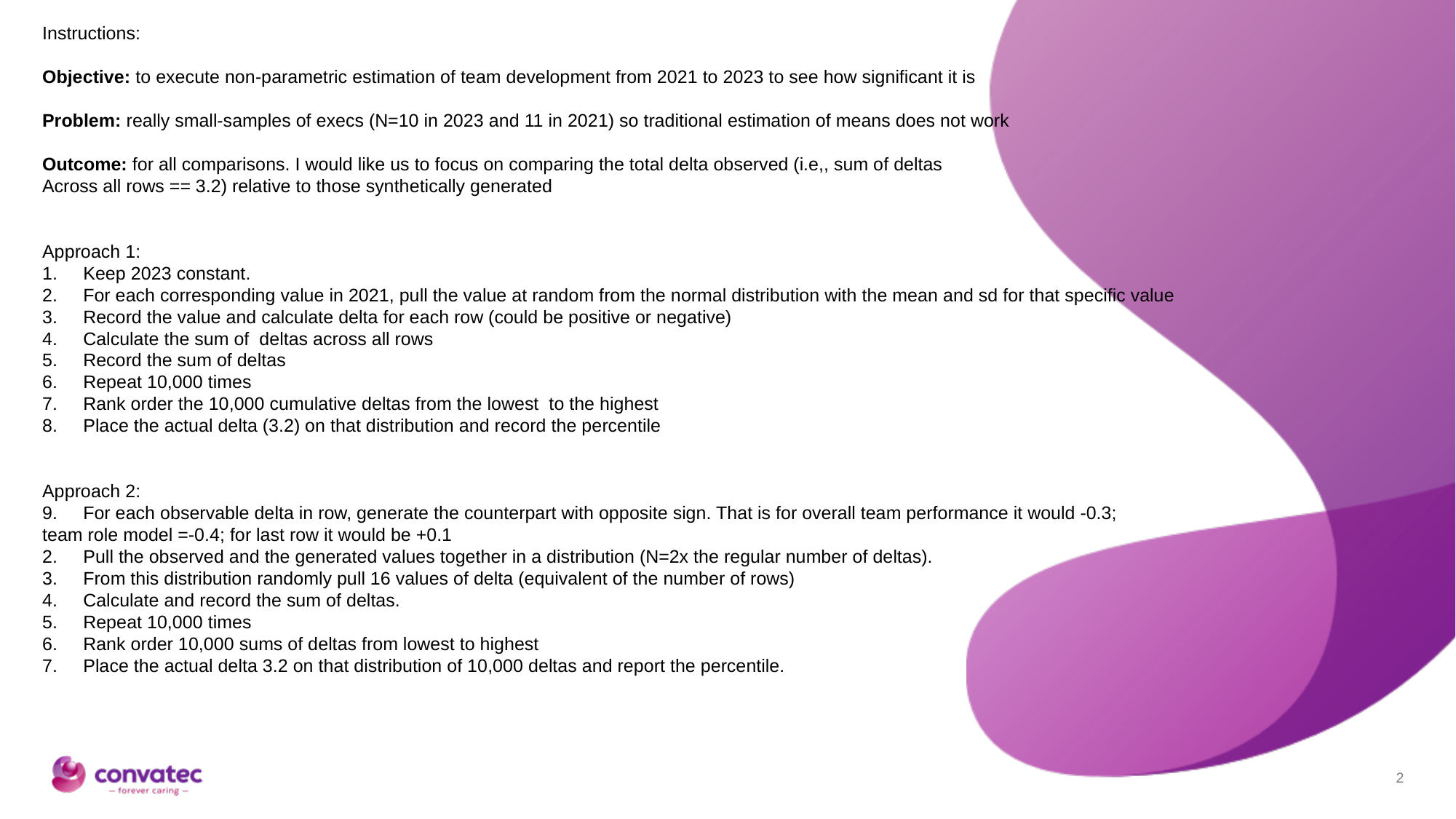

Instructions:

Objective: to execute non-parametric estimation of team development from 2021 to 2023 to see how significant it is

Problem: really small-samples of execs (N=10 in 2023 and 11 in 2021) so traditional estimation of means does not work

Outcome: for all comparisons. I would like us to focus on comparing the total delta observed (i.e,, sum of deltas
Across all rows == 3.2) relative to those synthetically generated

Approach 1:
Keep 2023 constant.
For each corresponding value in 2021, pull the value at random from the normal distribution with the mean and sd for that specific value
Record the value and calculate delta for each row (could be positive or negative)
Calculate the sum of  deltas across all rows
Record the sum of deltas
Repeat 10,000 times
Rank order the 10,000 cumulative deltas from the lowest  to the highest
Place the actual delta (3.2) on that distribution and record the percentile

Approach 2:
For each observable delta in row, generate the counterpart with opposite sign. That is for overall team performance it would -0.3;
team role model =-0.4; for last row it would be +0.1
Pull the observed and the generated values together in a distribution (N=2x the regular number of deltas).
From this distribution randomly pull 16 values of delta (equivalent of the number of rows)
Calculate and record the sum of deltas.
Repeat 10,000 times
Rank order 10,000 sums of deltas from lowest to highest
Place the actual delta 3.2 on that distribution of 10,000 deltas and report the percentile.

2